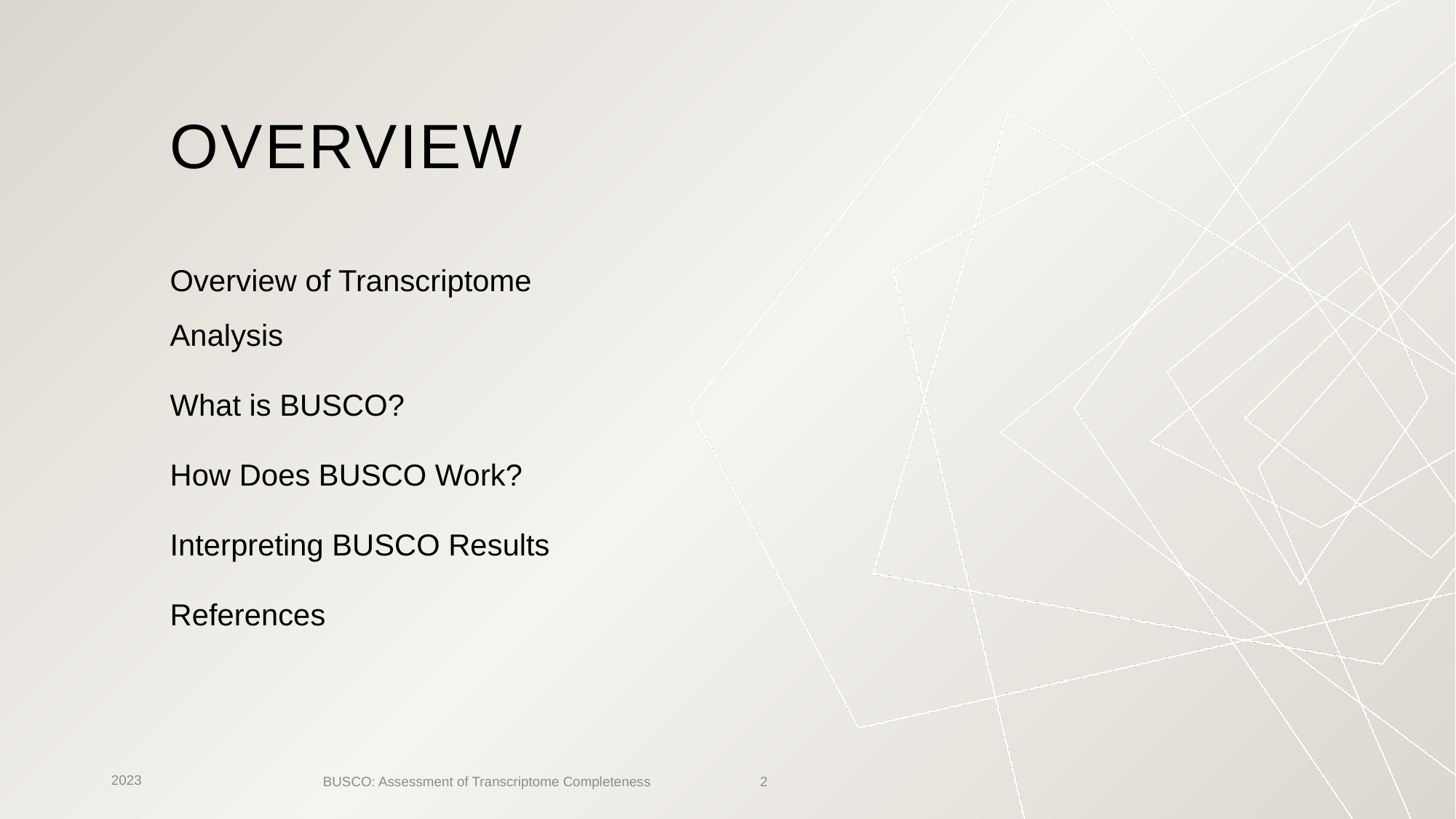

# OVERVIEW
Overview of Transcriptome Analysis
What is BUSCO?
How Does BUSCO Work?
Interpreting BUSCO Results
References
2023
BUSCO: Assessment of Transcriptome Completeness
2